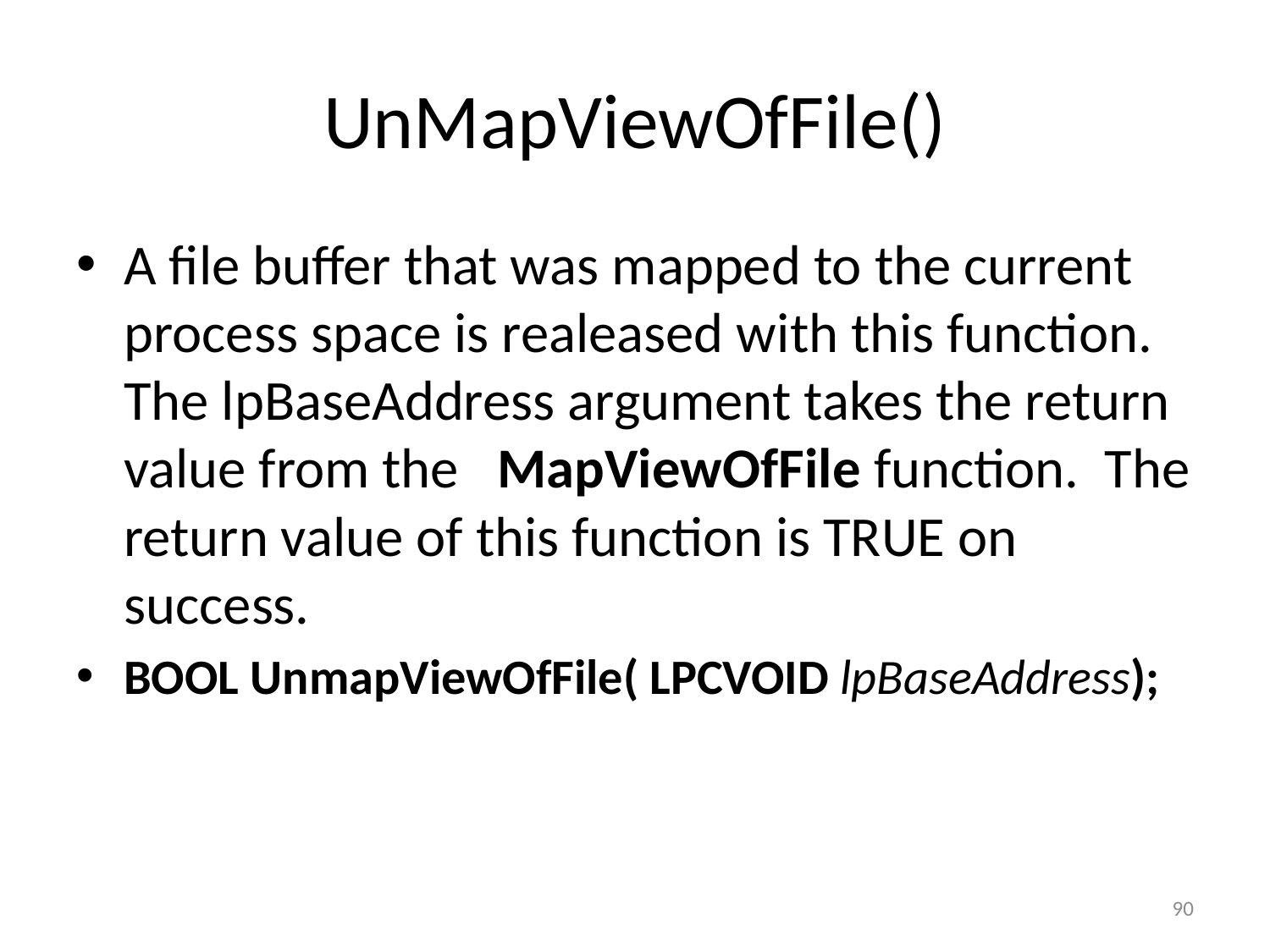

# UnMapViewOfFile()
A file buffer that was mapped to the current process space is realeased with this function.  The lpBaseAddress argument takes the return value from the   MapViewOfFile function.  The return value of this function is TRUE on success.
BOOL UnmapViewOfFile( LPCVOID lpBaseAddress);
90